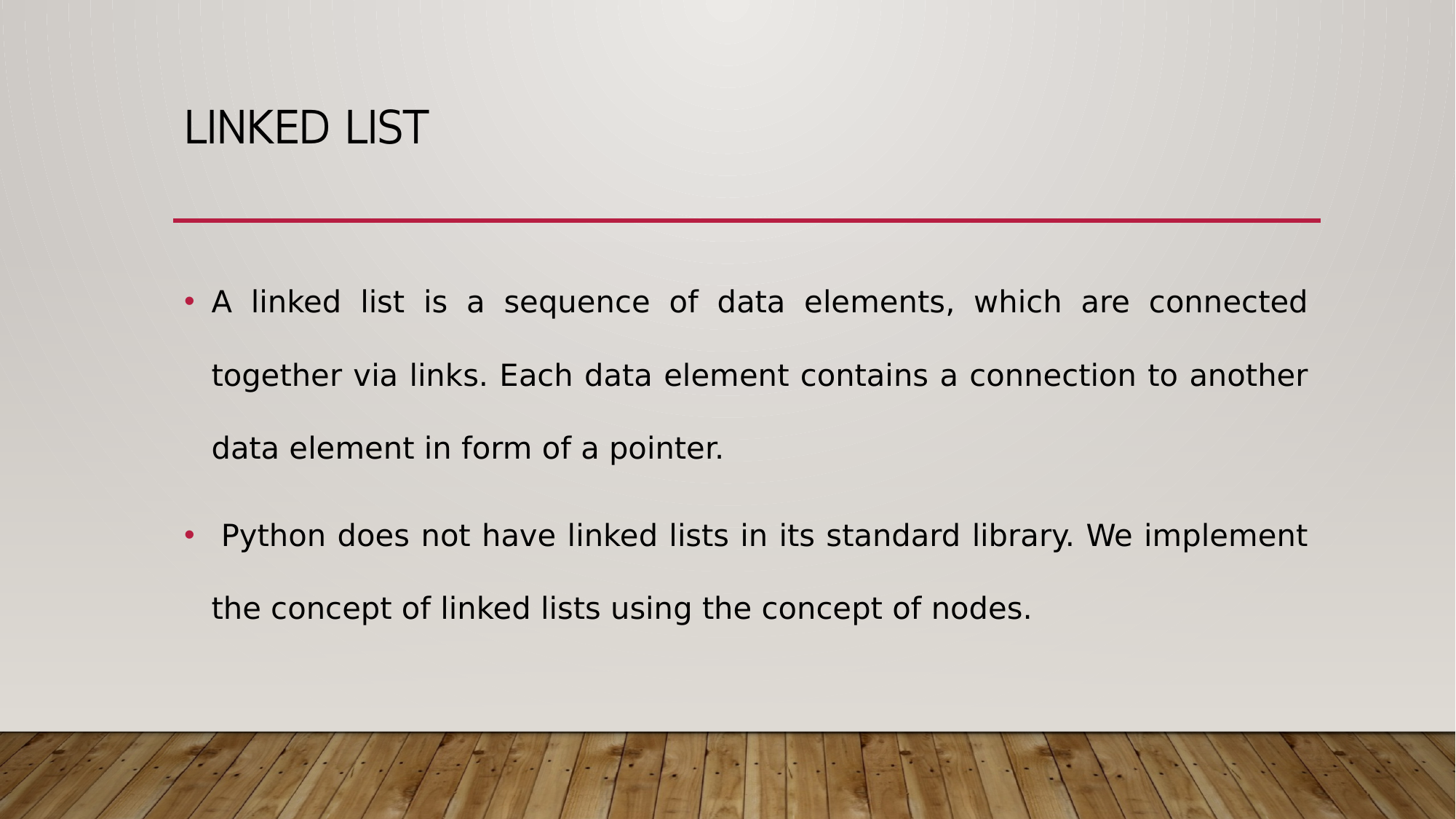

# Linked list
A linked list is a sequence of data elements, which are connected together via links. Each data element contains a connection to another data element in form of a pointer.
 Python does not have linked lists in its standard library. We implement the concept of linked lists using the concept of nodes.